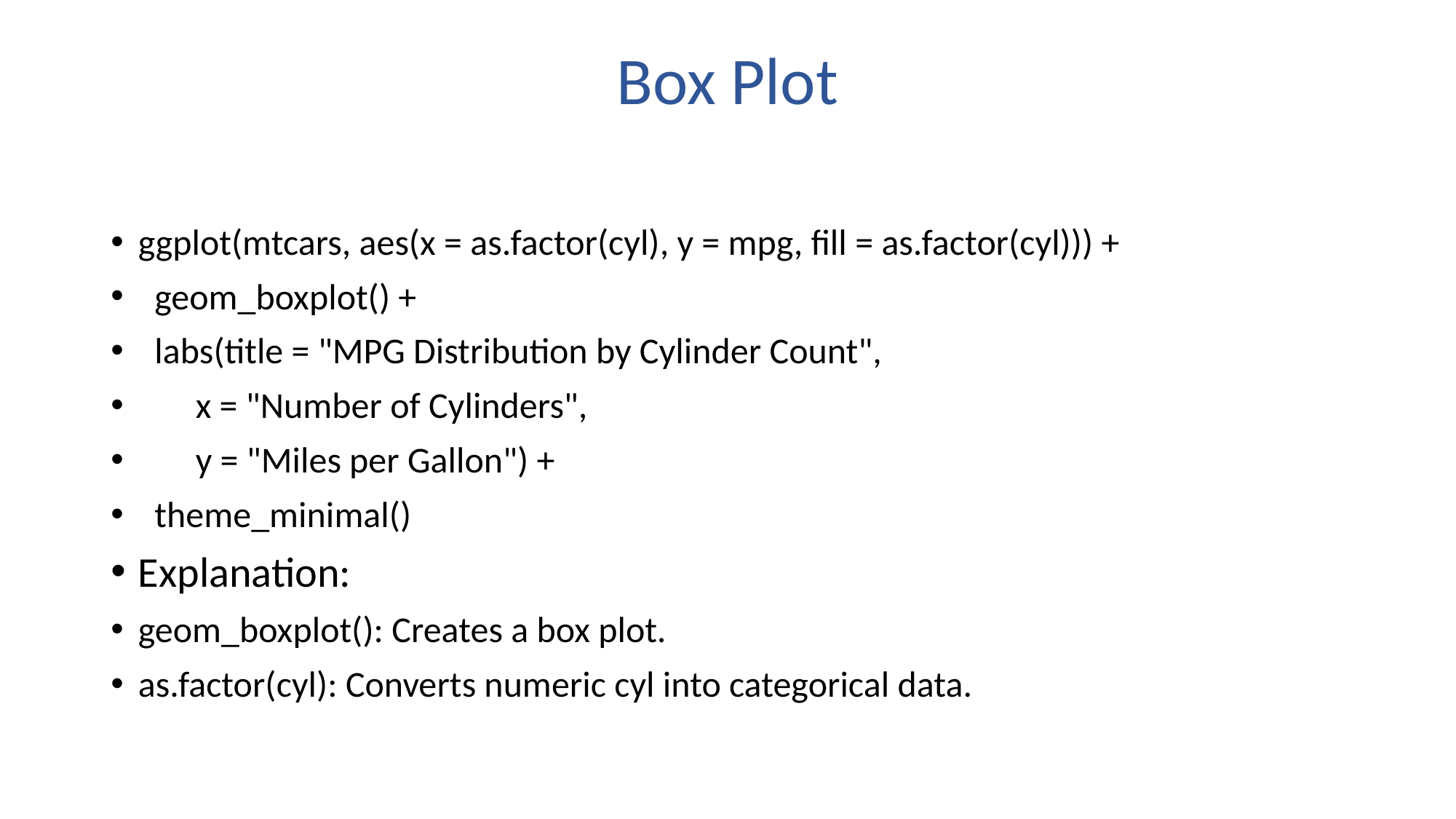

# Box Plot
ggplot(mtcars, aes(x = as.factor(cyl), y = mpg, fill = as.factor(cyl))) +
  geom_boxplot() +
  labs(title = "MPG Distribution by Cylinder Count",
       x = "Number of Cylinders",
       y = "Miles per Gallon") +
  theme_minimal()
Explanation:
geom_boxplot(): Creates a box plot.
as.factor(cyl): Converts numeric cyl into categorical data.